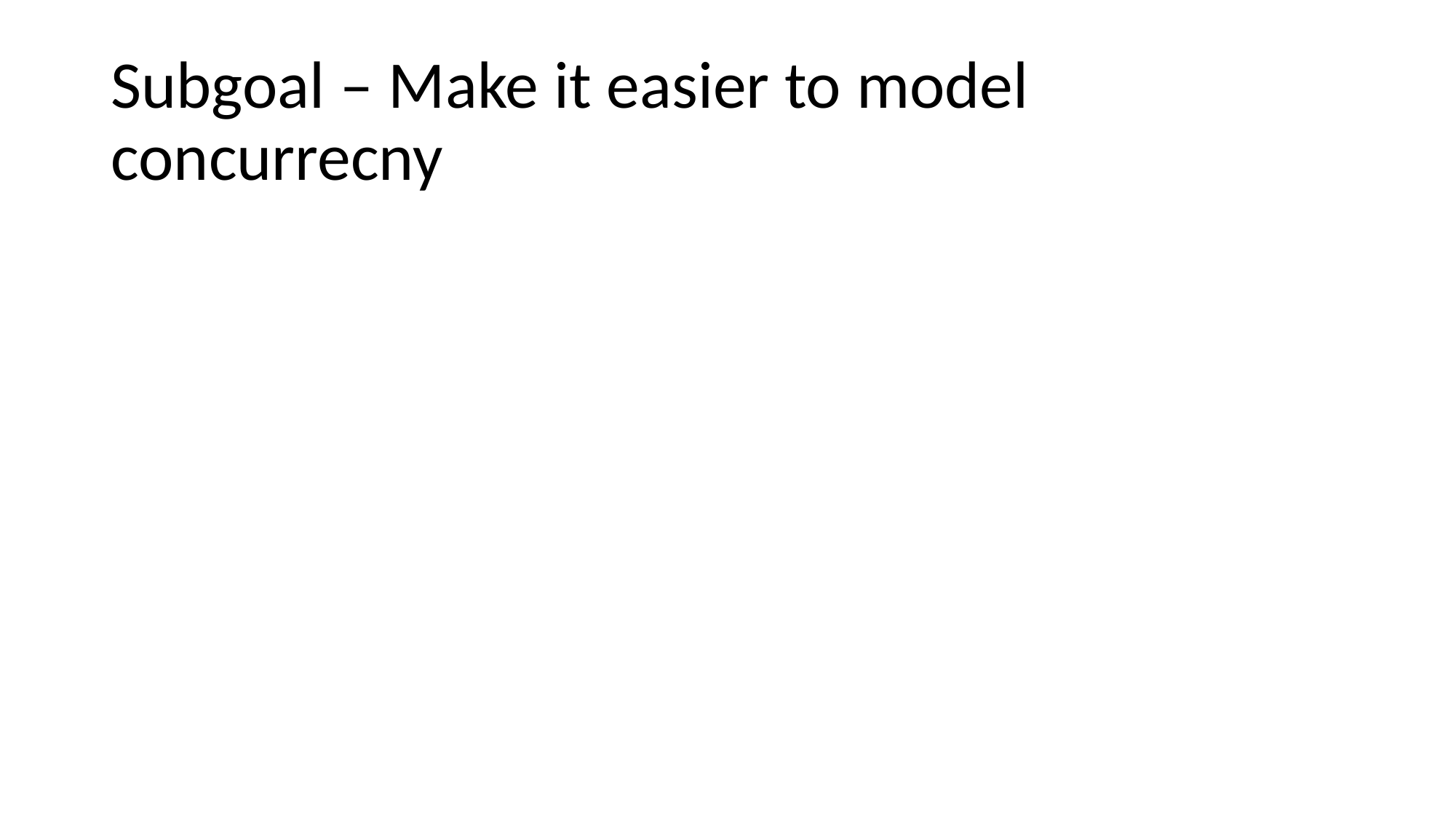

# Subgoal – Make it easier to model concurrecny